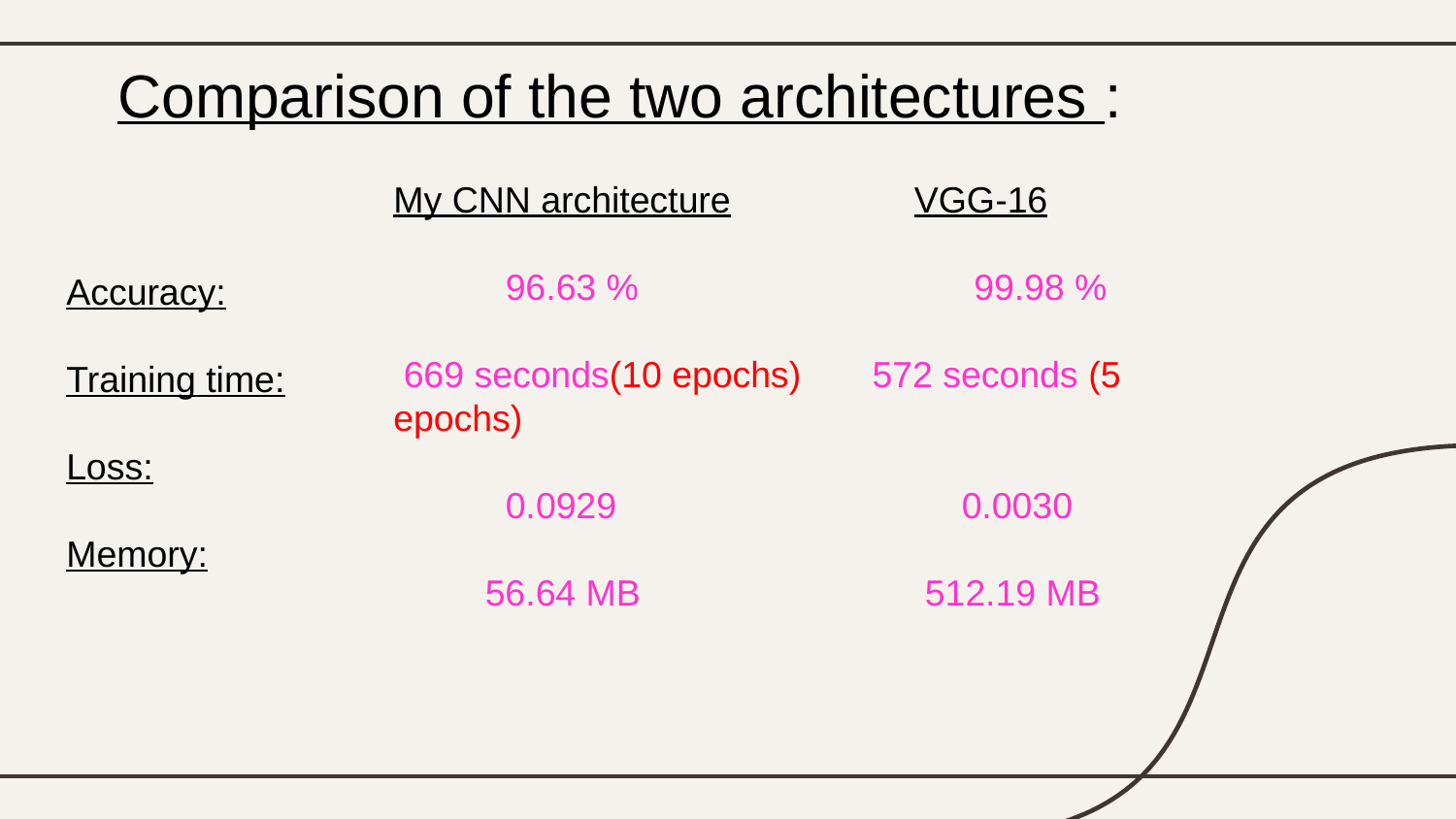

# Comparison of the two architectures :
My CNN architecture                  VGG-16

           96.63 %                                 99.98 %

 669 seconds(10 epochs)       572 seconds (5 epochs)

           0.0929                                  0.0030

         56.64 MB                            512.19 MB

Accuracy:

Training time:

Loss:

Memory: